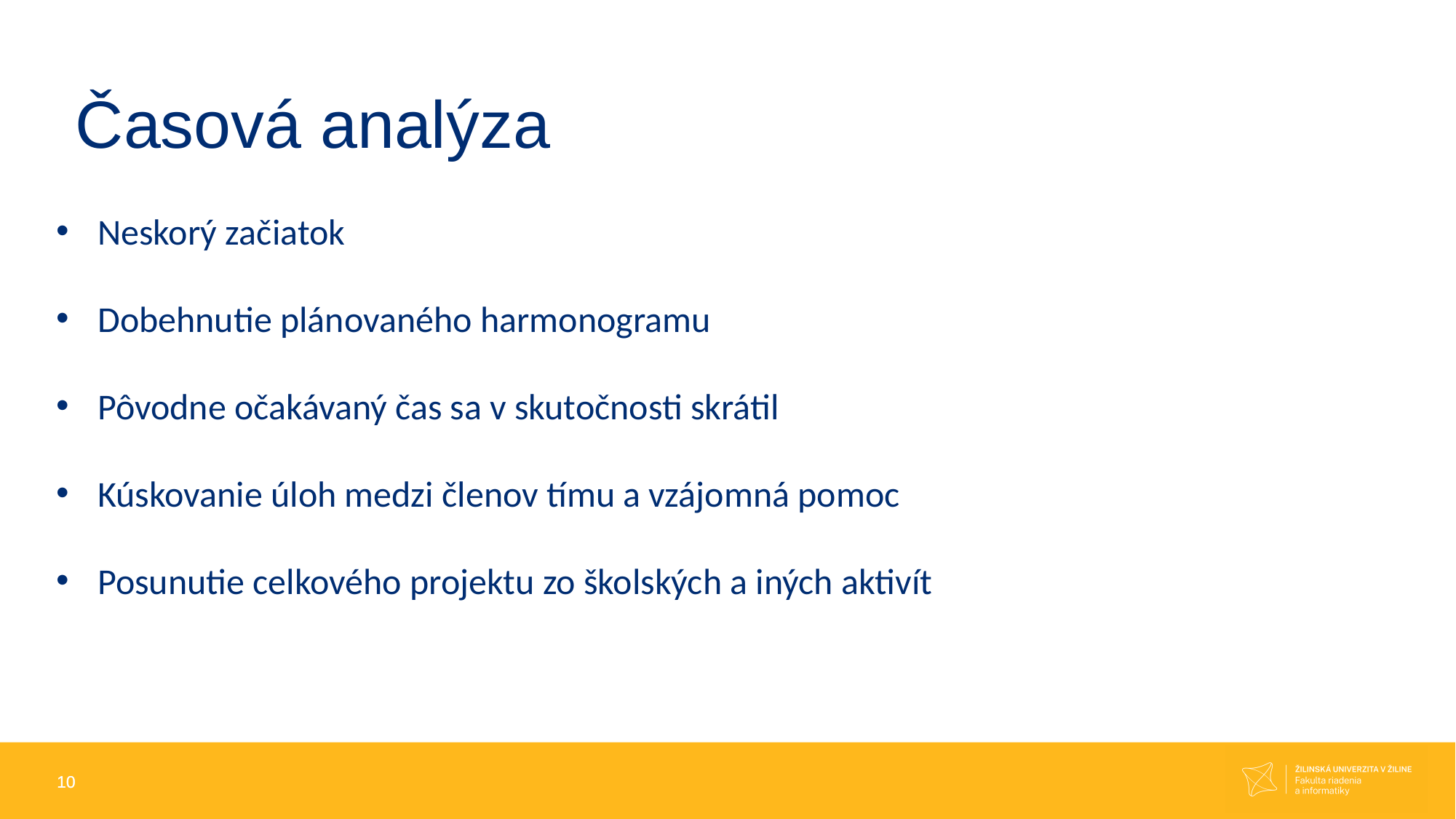

Časová analýza
Neskorý začiatok

Dobehnutie plánovaného harmonogramu

Pôvodne očakávaný čas sa v skutočnosti skrátil

Kúskovanie úloh medzi členov tímu a vzájomná pomoc

Posunutie celkového projektu zo školských a iných aktivít
10
10